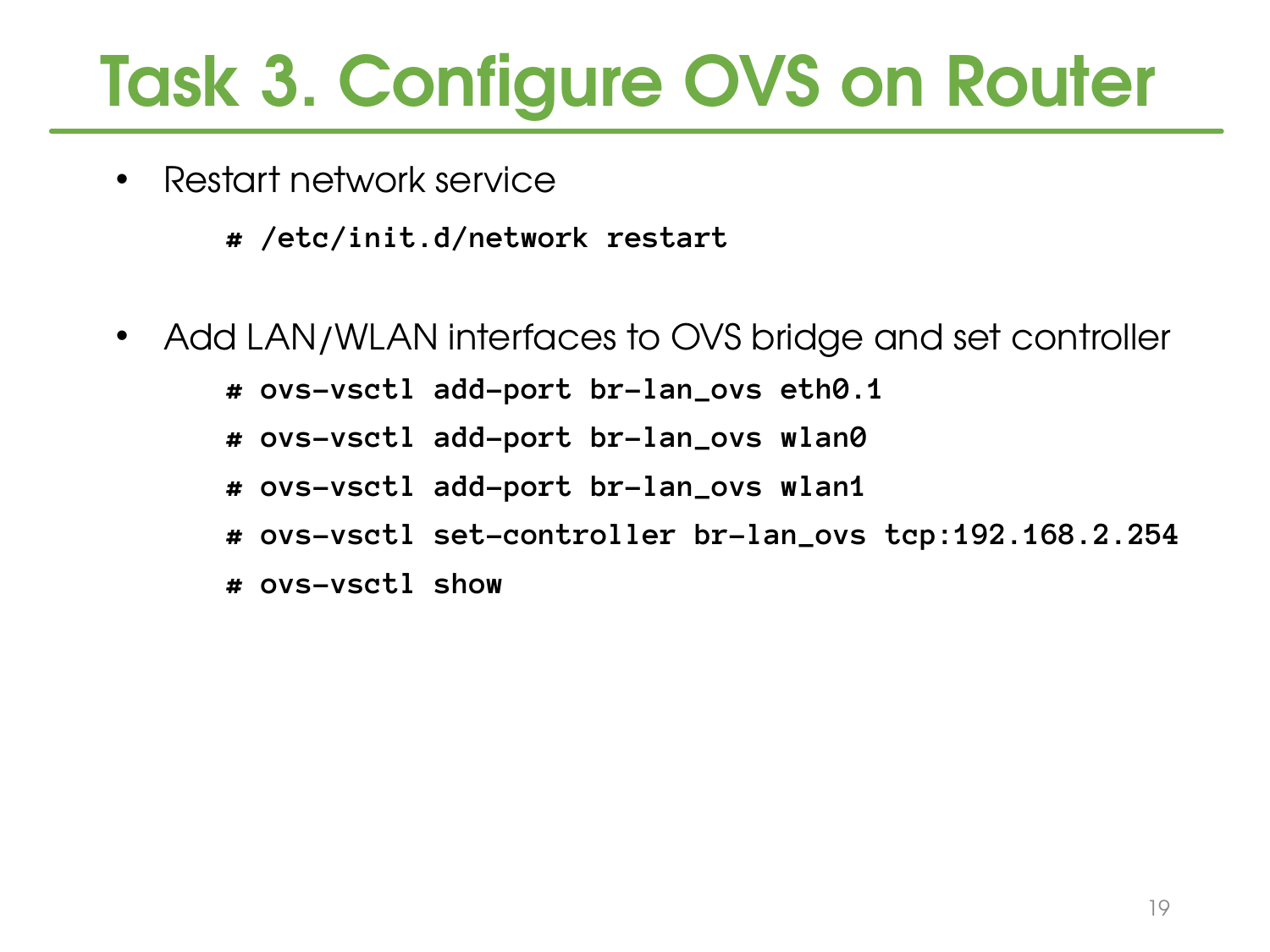

# Task 3. Configure OVS on Router
Restart network service
	# /etc/init.d/network restart

Add LAN/WLAN interfaces to OVS bridge and set controller
	# ovs-vsctl add-port br-lan_ovs eth0.1
	# ovs-vsctl add-port br-lan_ovs wlan0
	# ovs-vsctl add-port br-lan_ovs wlan1
	# ovs-vsctl set-controller br-lan_ovs tcp:192.168.2.254
	# ovs-vsctl show

19